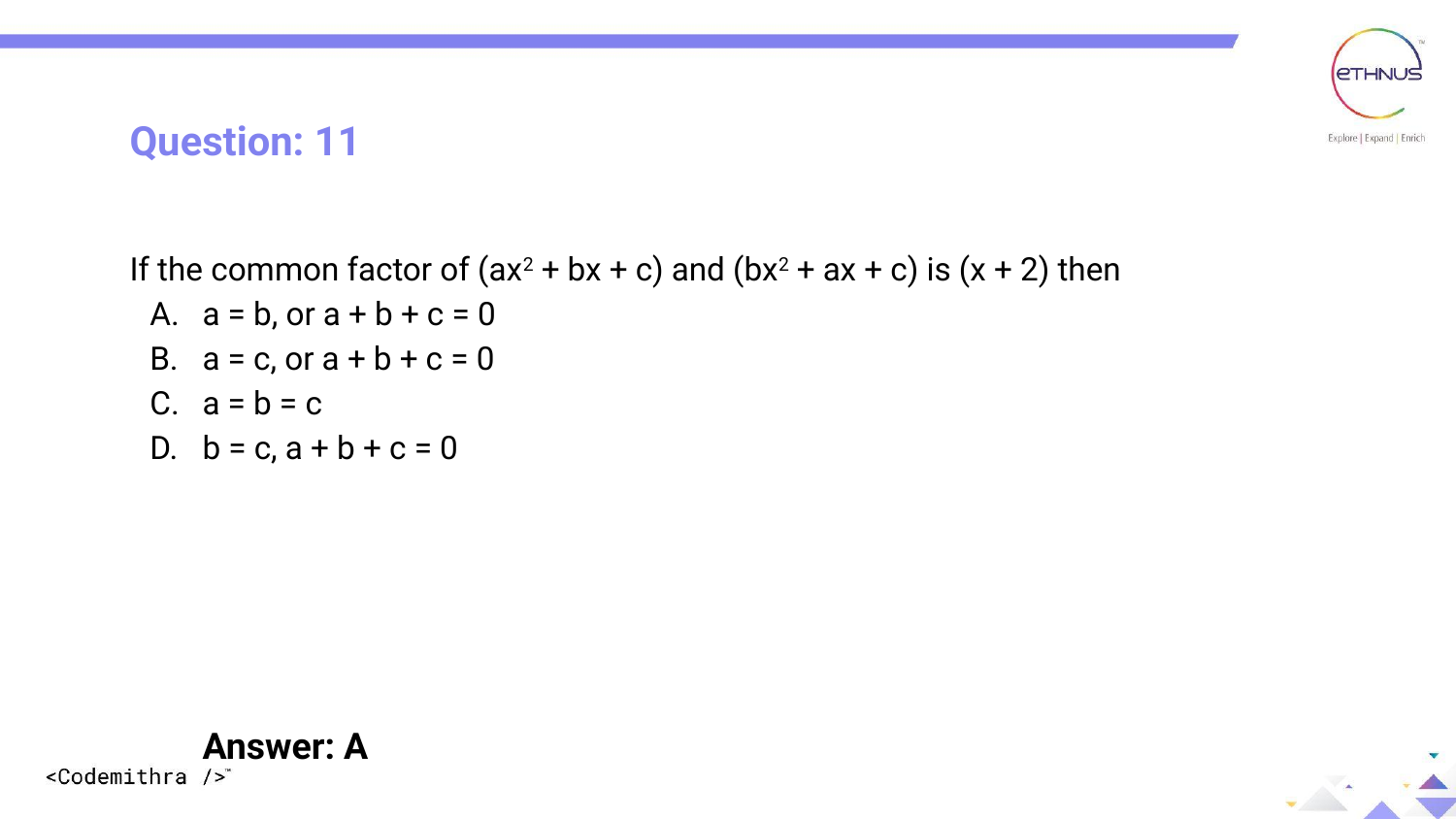

Question: 11
If the common factor of (ax2 + bx + c) and (bx2 + ax + c) is (x + 2) then
a = b, or a + b + c = 0
a = c, or a + b + c = 0
a = b = c
b = c, a + b + c = 0

								    Answer: A